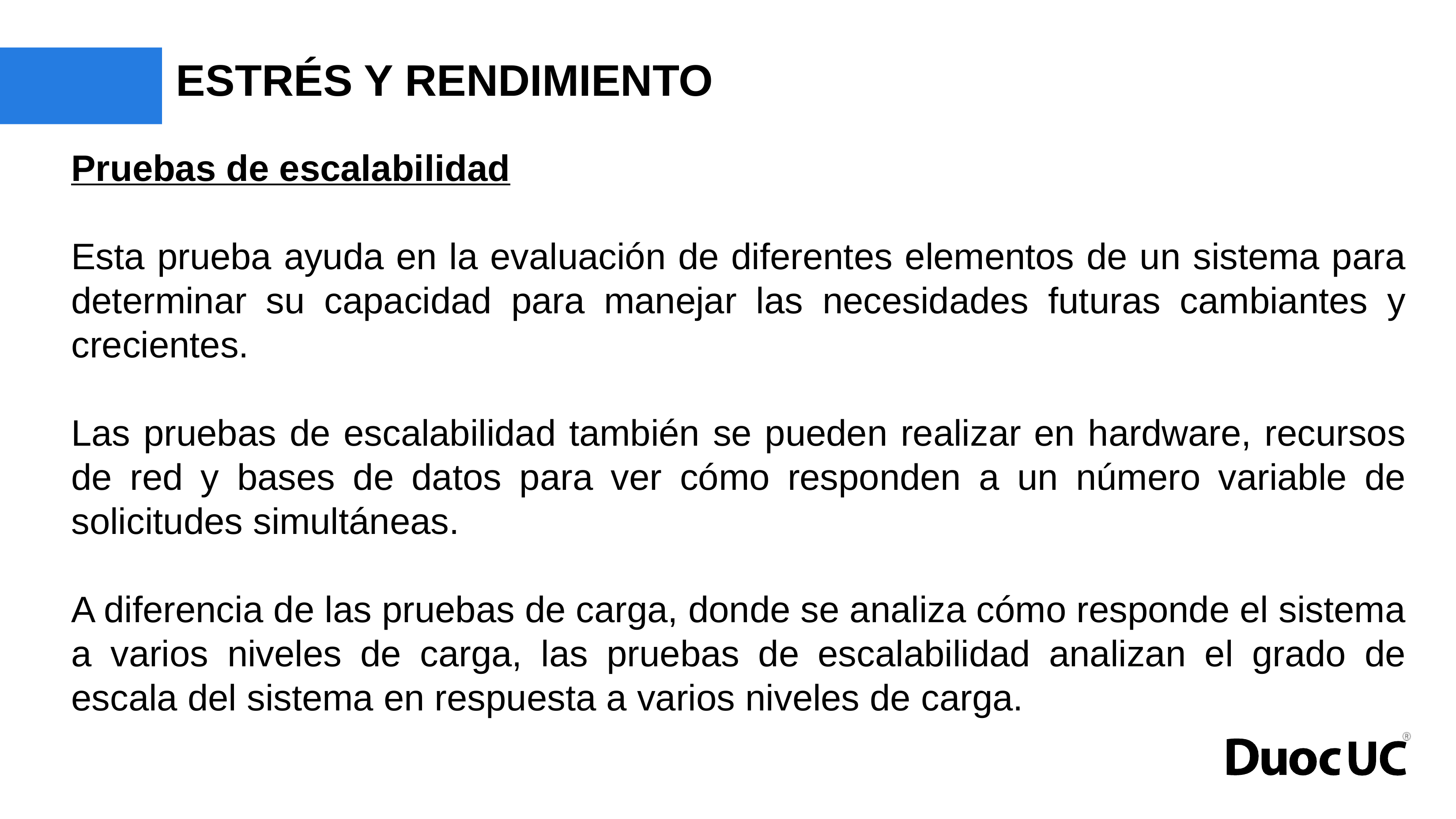

# ESTRÉS Y RENDIMIENTO
Pruebas de escalabilidad

Esta prueba ayuda en la evaluación de diferentes elementos de un sistema para determinar su capacidad para manejar las necesidades futuras cambiantes y crecientes.

Las pruebas de escalabilidad también se pueden realizar en hardware, recursos de red y bases de datos para ver cómo responden a un número variable de solicitudes simultáneas.

A diferencia de las pruebas de carga, donde se analiza cómo responde el sistema a varios niveles de carga, las pruebas de escalabilidad analizan el grado de escala del sistema en respuesta a varios niveles de carga.